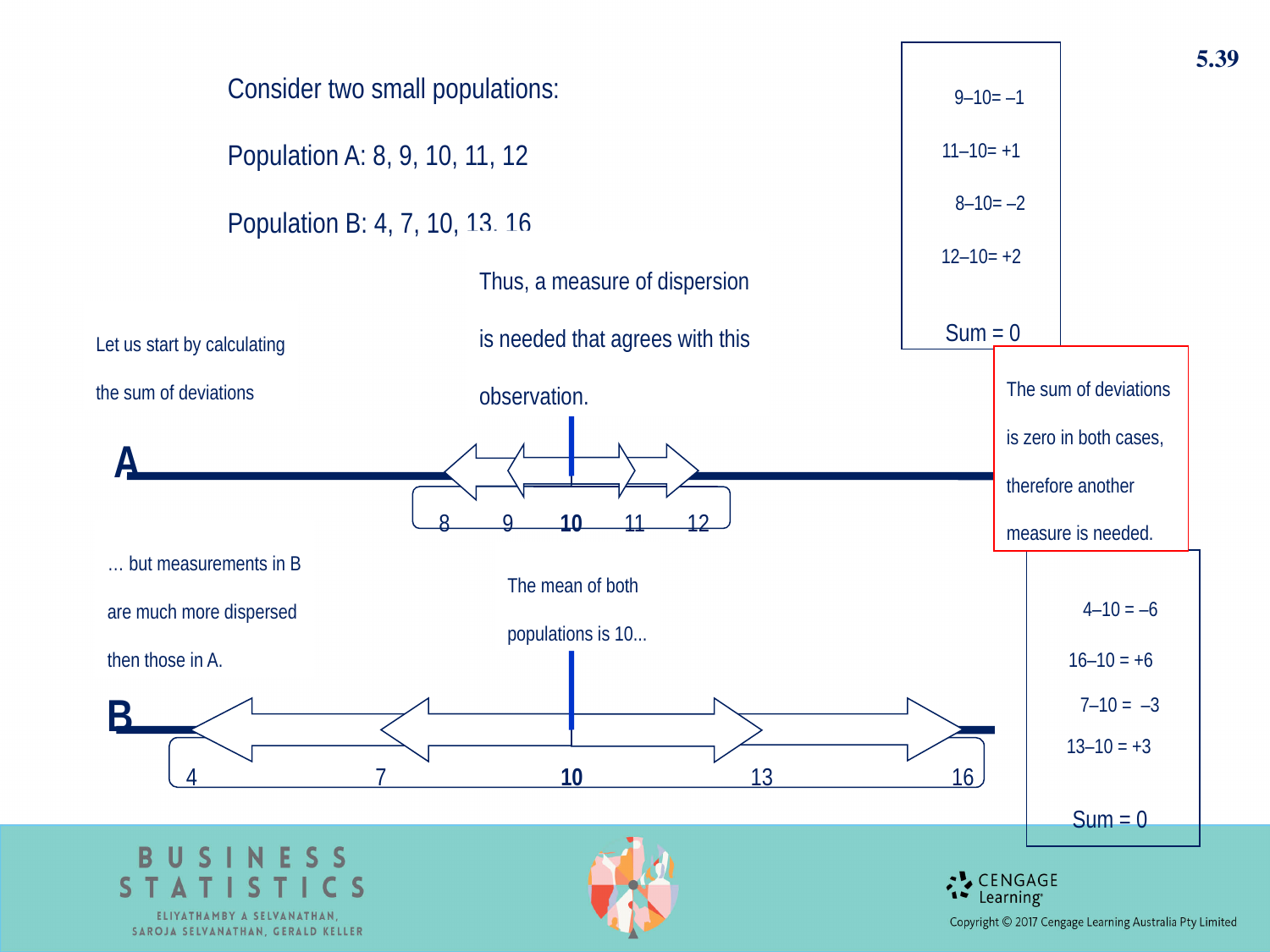

5.39
Consider two small populations:
Population A: 8, 9, 10, 11, 12
Population B: 4, 7, 10, 13, 16

  9–10= –1
11–10= +1
  8–10= –2
12–10= +2
Thus, a measure of dispersion
is needed that agrees with this
observation.
Sum = 0
Sum = 0
Let us start by calculating
the sum of deviations

The sum of deviations
is zero in both cases,
therefore another
measure is needed.
A

8
9
10
11
12

… but measurements in B
are much more dispersed
then those in A.
The mean of both
populations is 10...

  4–10 = –6
16–10 = +6
B
  7–10 =  –3

13–10 = +3

4
7
10
13
16